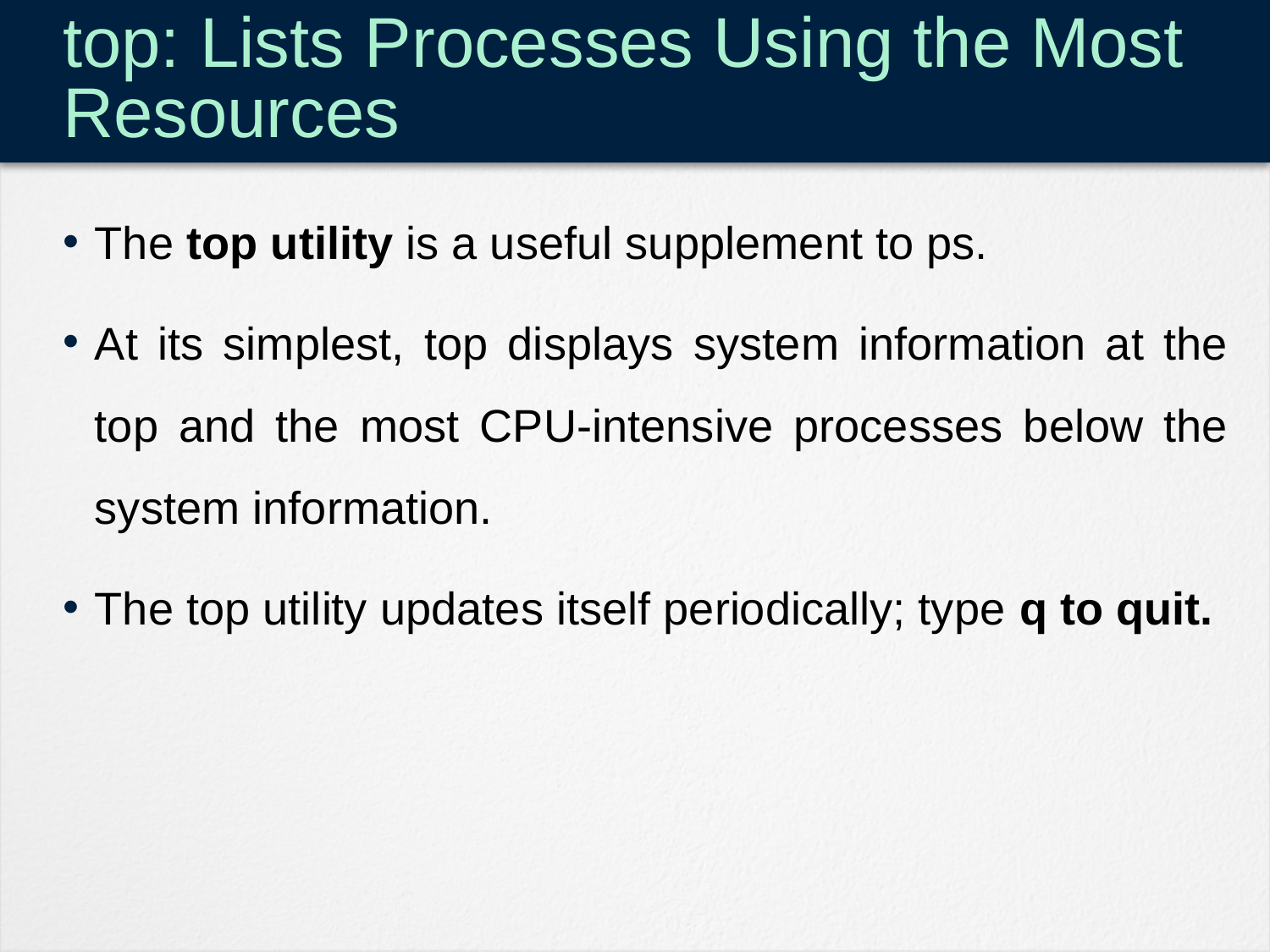

# top: Lists Processes Using the Most Resources
The top utility is a useful supplement to ps.
At its simplest, top displays system information at the top and the most CPU-intensive processes below the system information.
The top utility updates itself periodically; type q to quit.